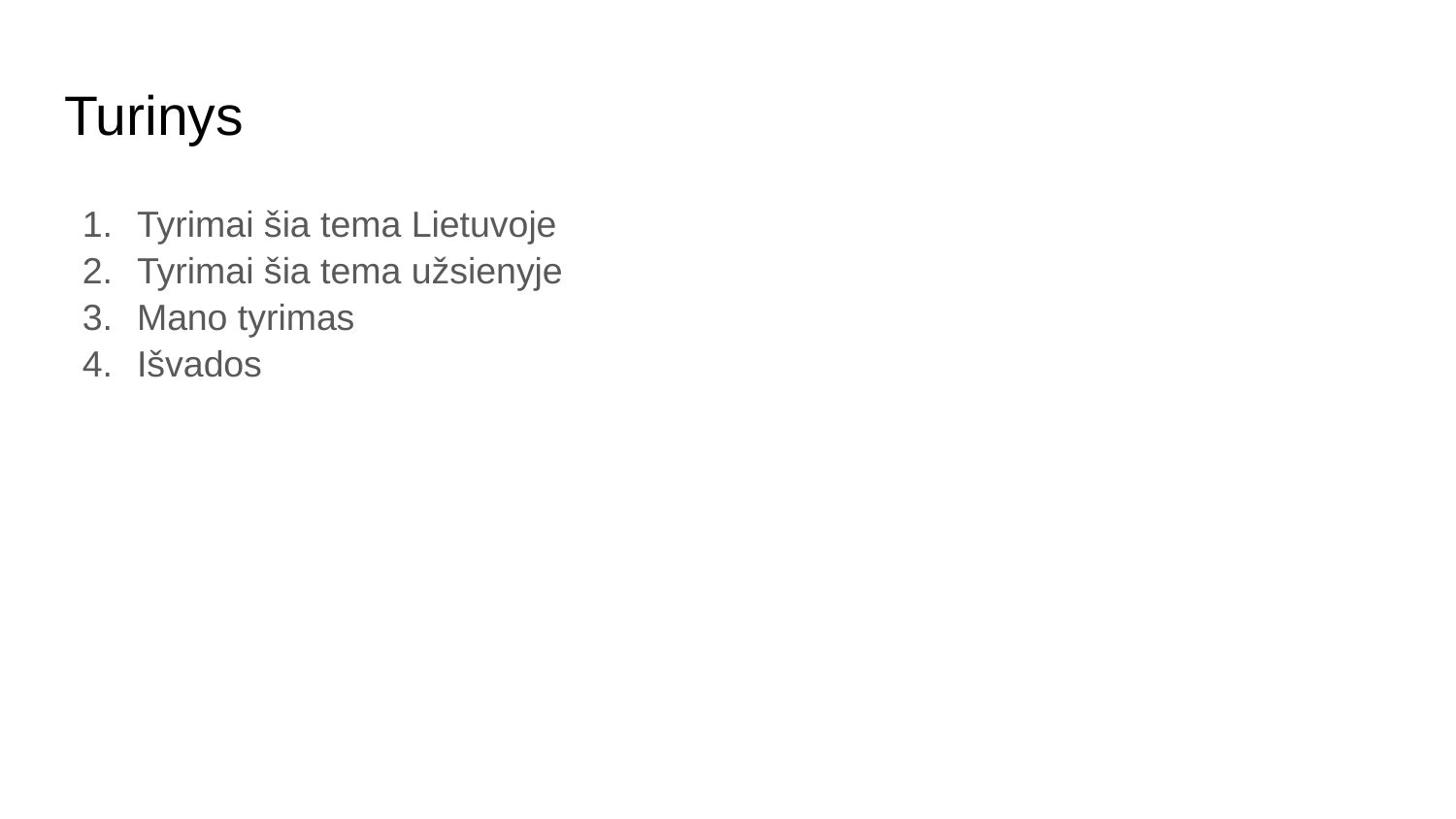

# Turinys

Tyrimai šia tema Lietuvoje
Tyrimai šia tema užsienyje
Mano tyrimas
Išvados